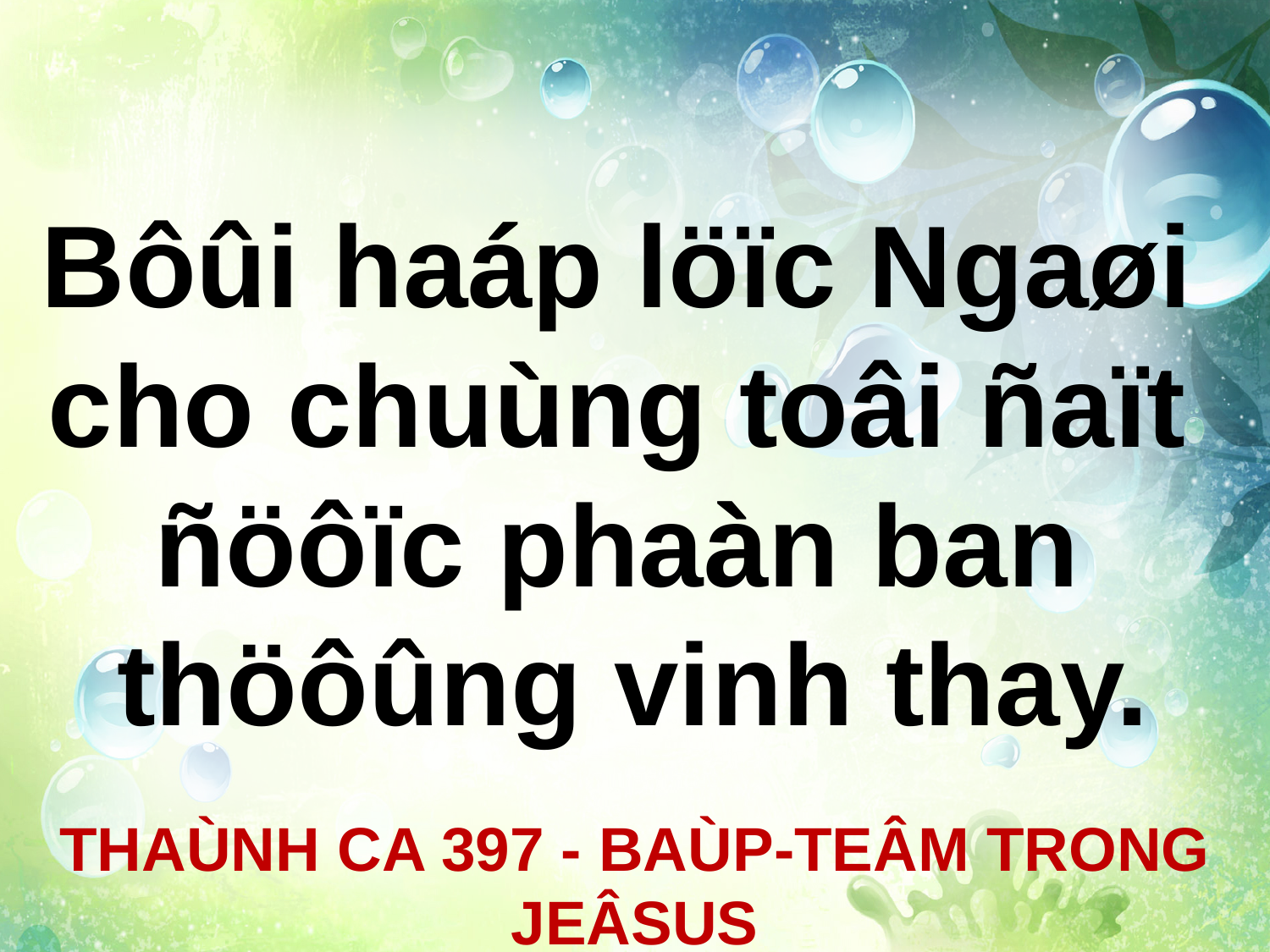

Bôûi haáp löïc Ngaøi
cho chuùng toâi ñaït
ñöôïc phaàn ban
thöôûng vinh thay.
THAÙNH CA 397 - BAÙP-TEÂM TRONG JEÂSUS